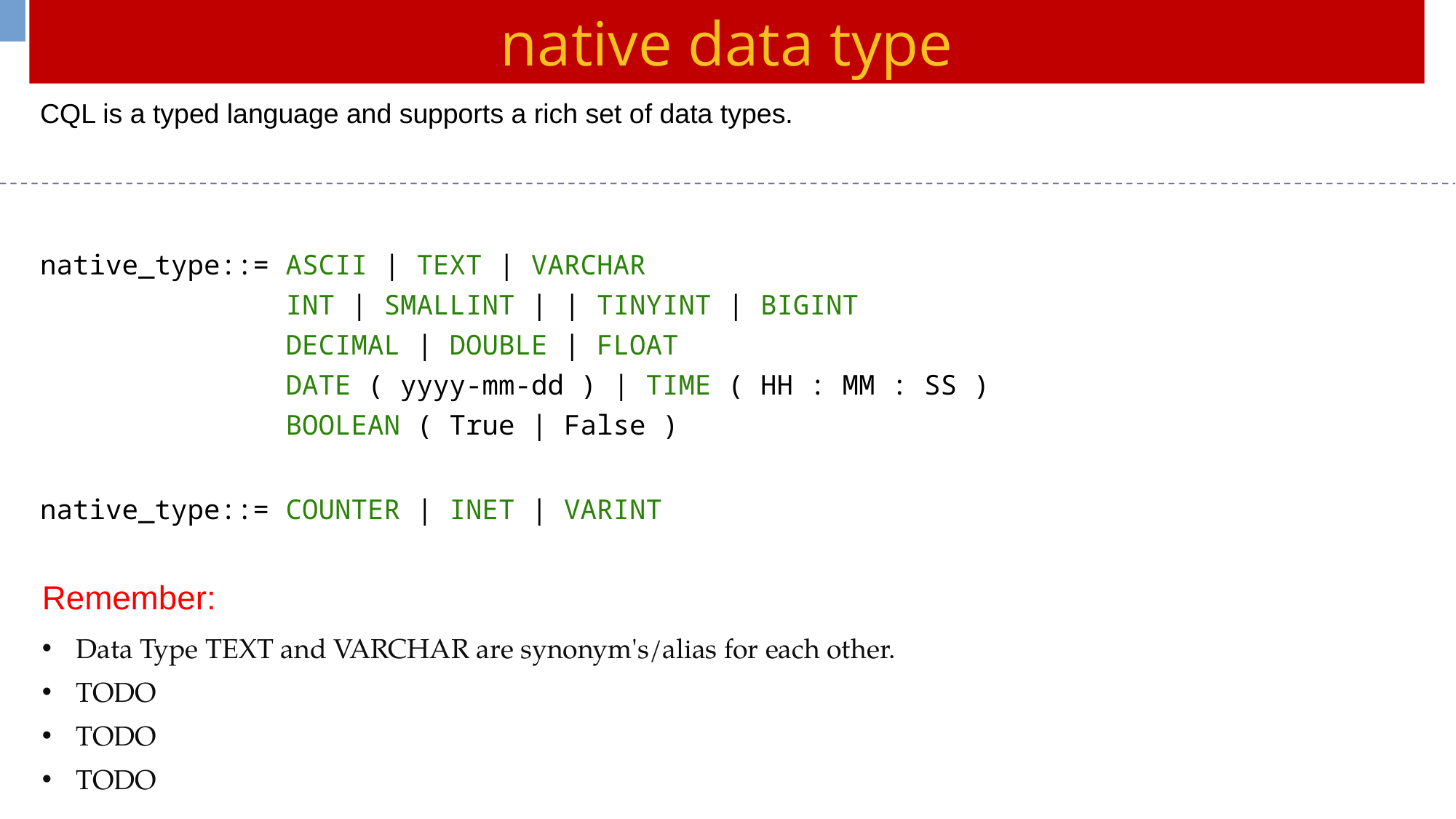

native data type
CQL is a typed language and supports a rich set of data types.

native_type::= ASCII | TEXT | VARCHAR

               INT | SMALLINT | | TINYINT | BIGINT

               DECIMAL | DOUBLE | FLOAT

               DATE ( yyyy-mm-dd ) | TIME ( HH : MM : SS )

               BOOLEAN ( True | False )
native_type::= COUNTER | INET | VARINT
Remember:

Data Type TEXT and VARCHAR are synonym's/alias for each other.

TODO

TODO

TODO